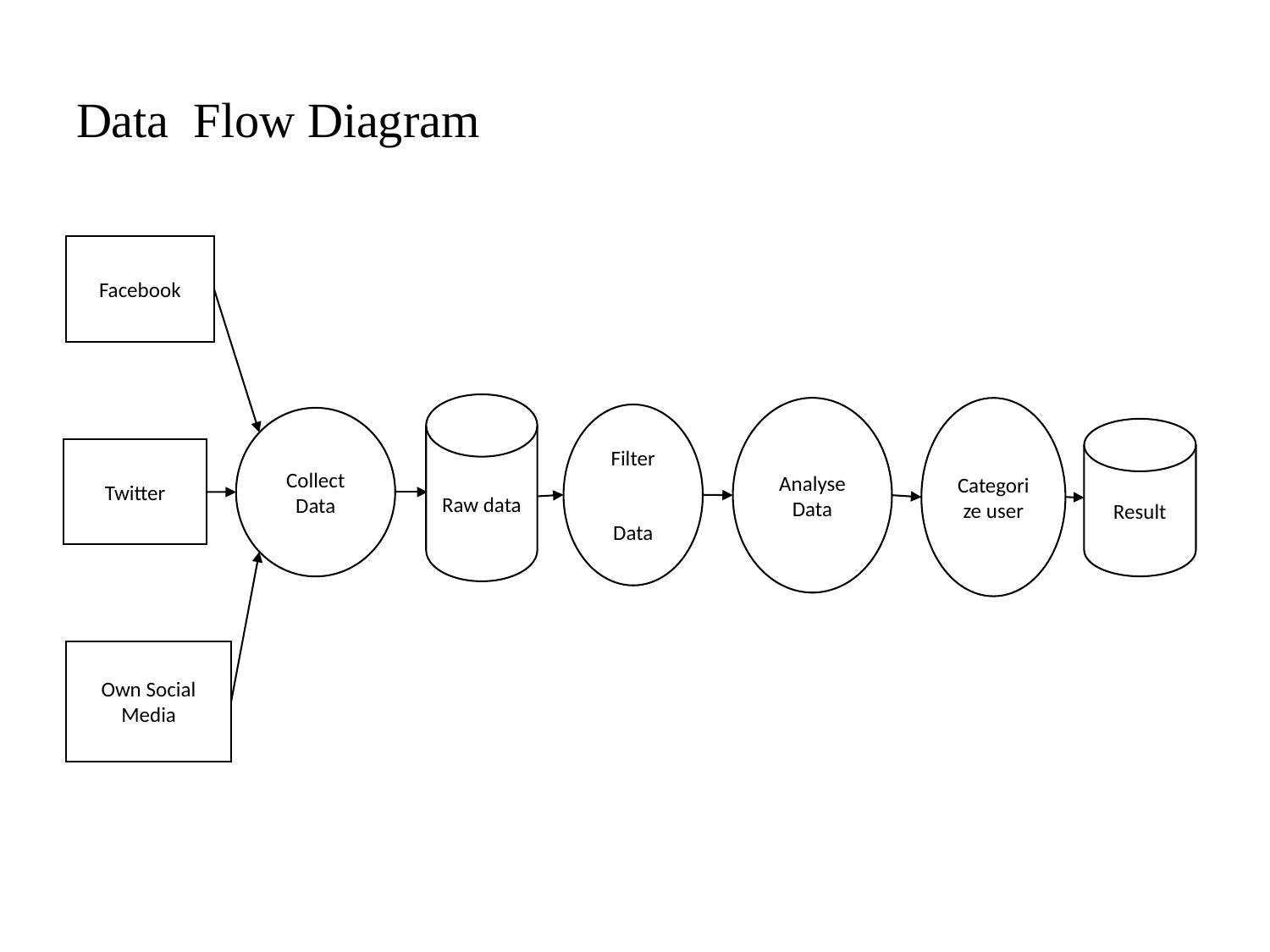

# Data  Flow Diagram
Facebook
Raw data
Analyse Data
Categorize user
Filter
Data
Collect Data
Result
Twitter
Own Social Media